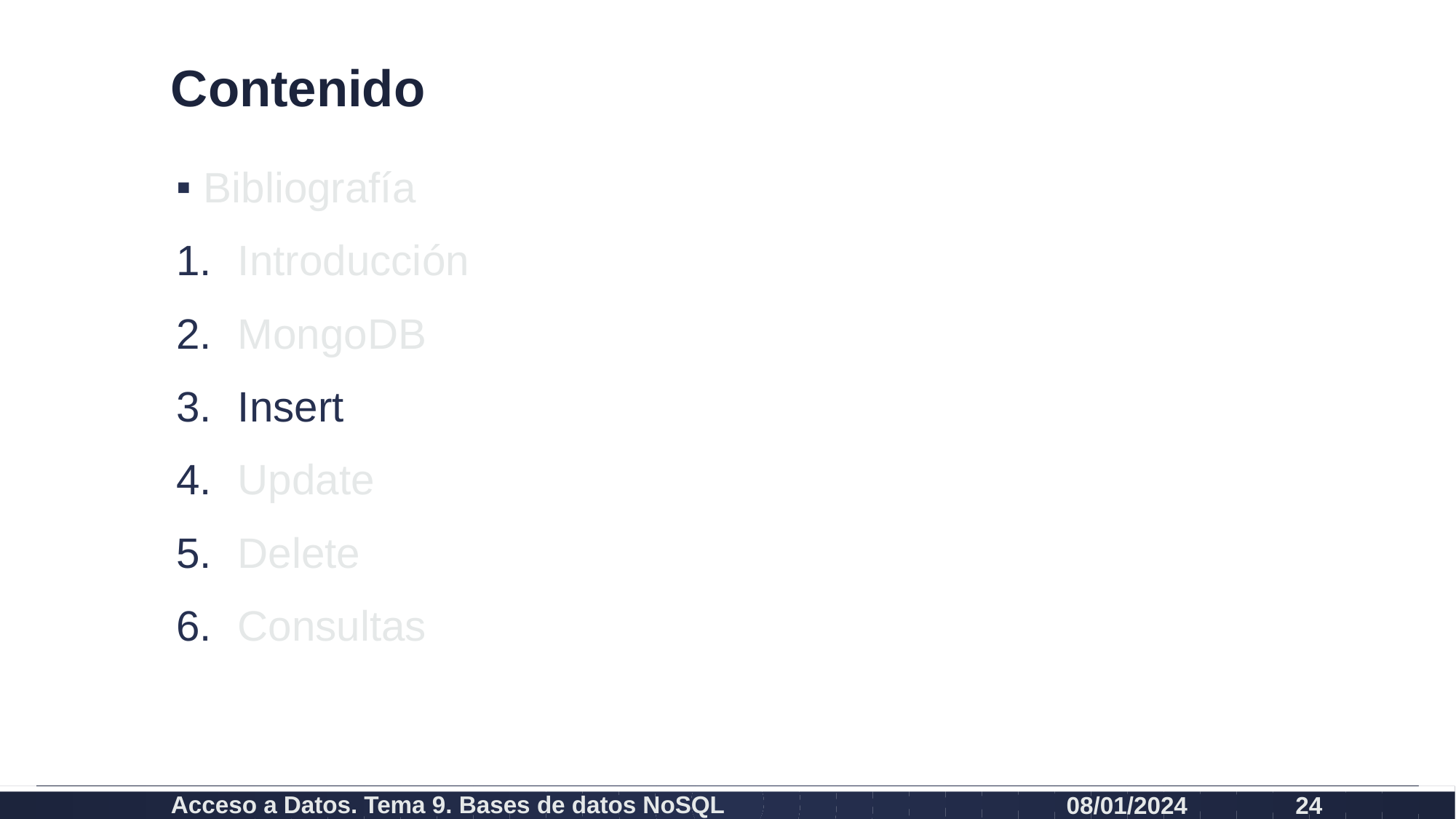

# Contenido
Bibliografía
Introducción
MongoDB
Insert
Update
Delete
Consultas
Acceso a Datos. Tema 9. Bases de datos NoSQL
08/01/2024
24